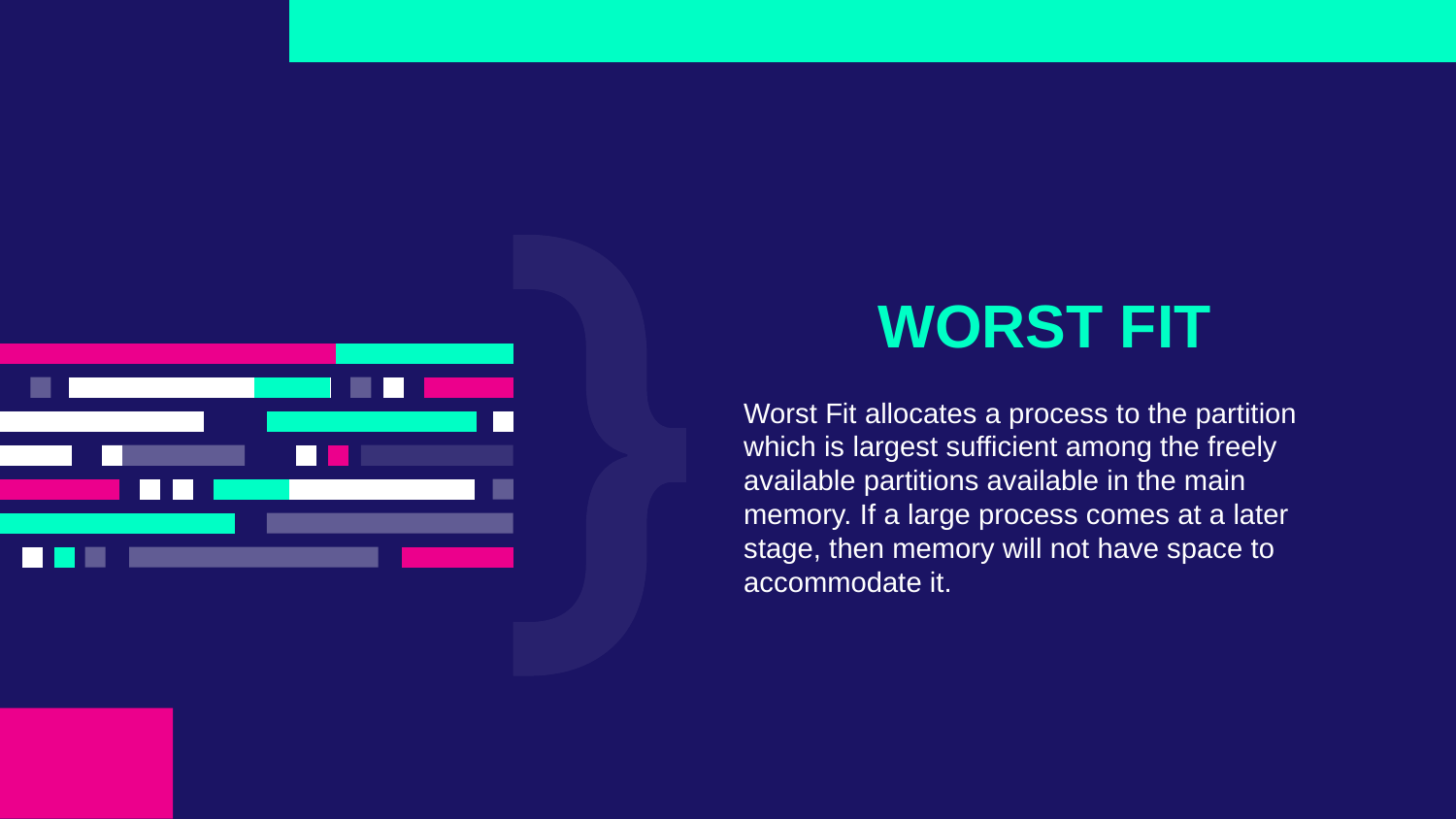

# WORST FIT
Worst Fit allocates a process to the partition which is largest sufficient among the freely available partitions available in the main memory. If a large process comes at a later stage, then memory will not have space to accommodate it.